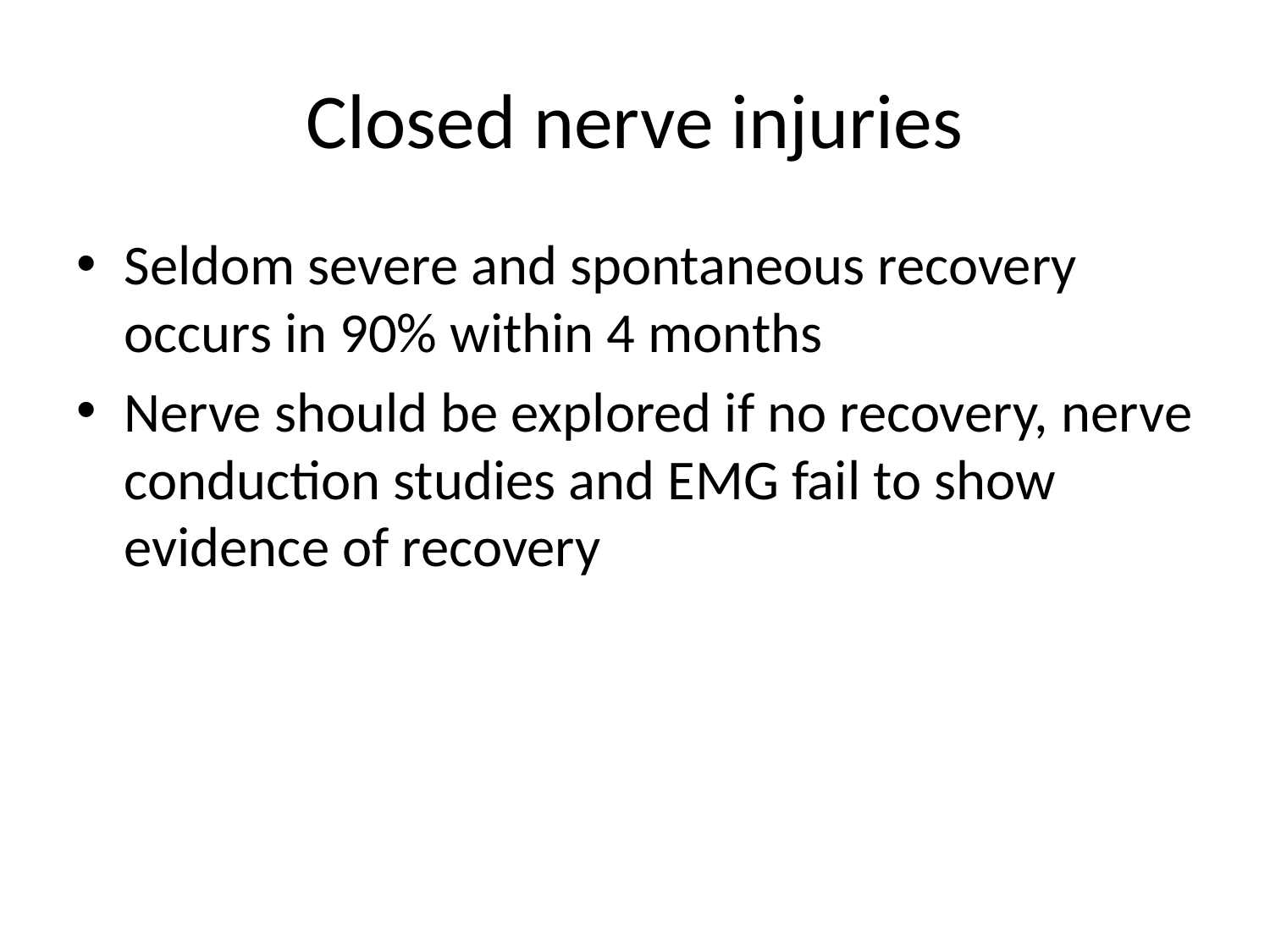

# Closed nerve injuries
Seldom severe and spontaneous recovery occurs in 90% within 4 months
Nerve should be explored if no recovery, nerve conduction studies and EMG fail to show evidence of recovery